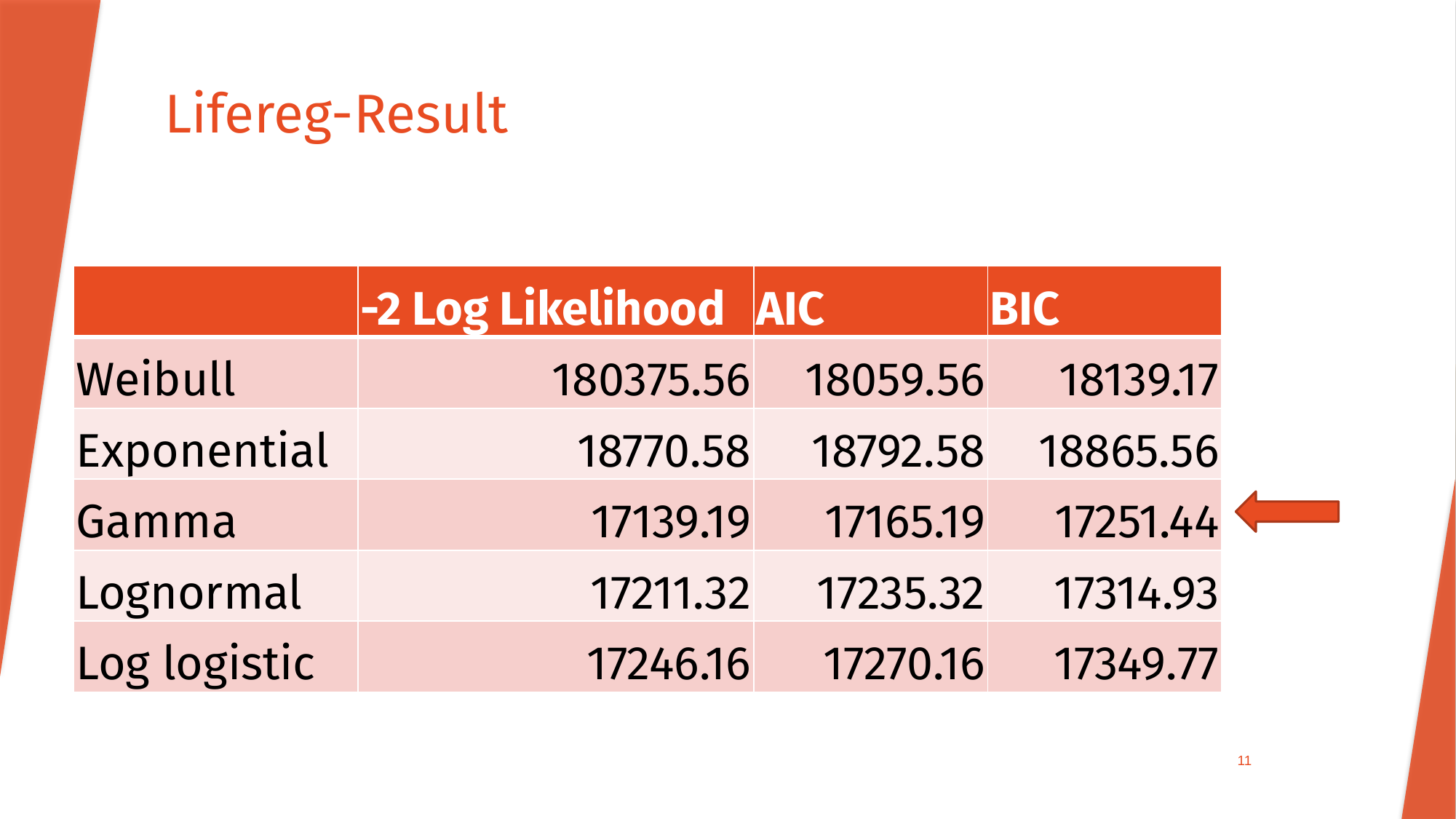

# Lifereg-Result
|  | -2 Log Likelihood | AIC | BIC |
| --- | --- | --- | --- |
| Weibull | 180375.56 | 18059.56 | 18139.17 |
| Exponential | 18770.58 | 18792.58 | 18865.56 |
| Gamma | 17139.19 | 17165.19 | 17251.44 |
| Lognormal | 17211.32 | 17235.32 | 17314.93 |
| Log logistic | 17246.16 | 17270.16 | 17349.77 |

11